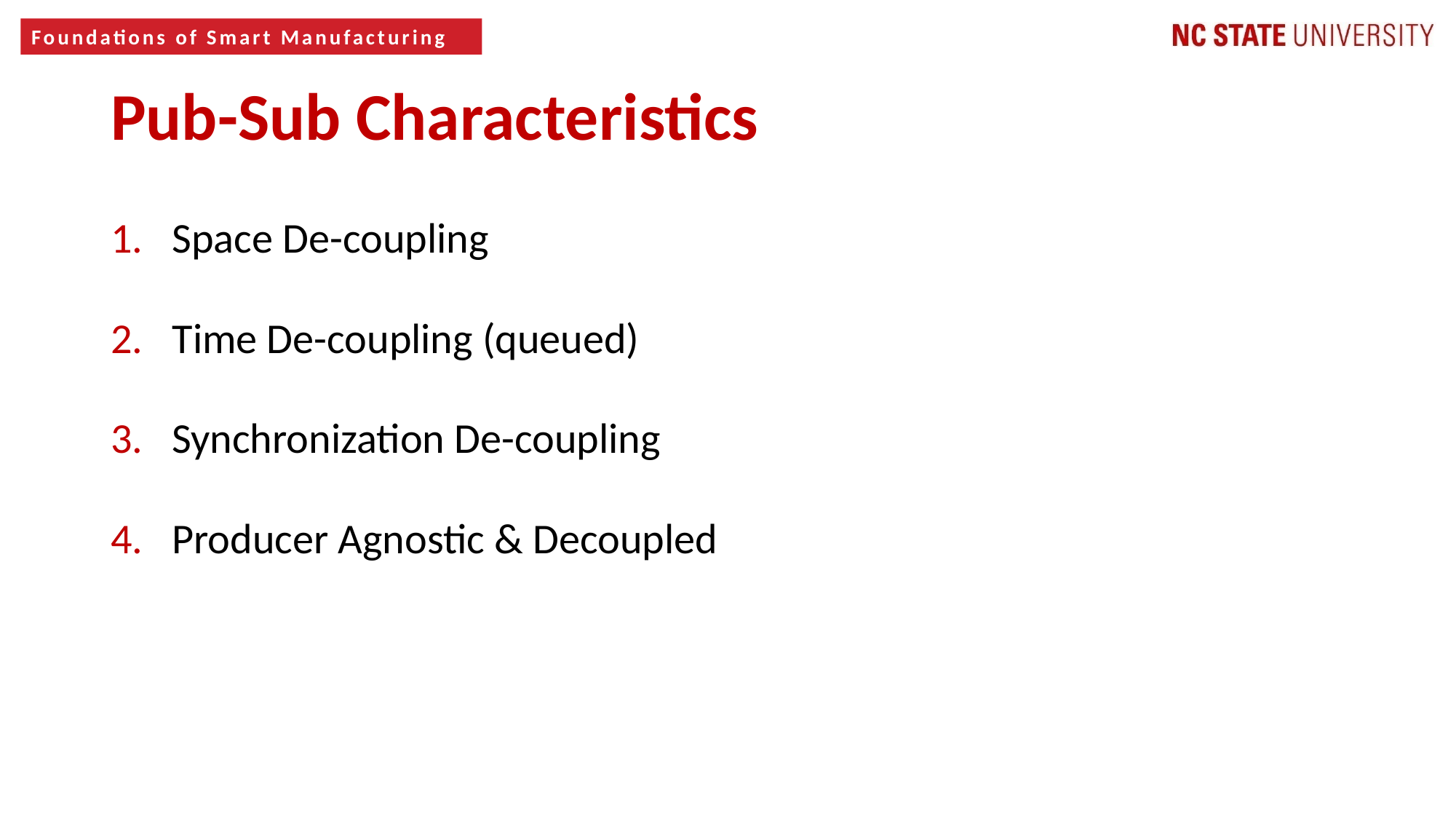

Pub-Sub Characteristics
Space De-coupling
Time De-coupling (queued)
Synchronization De-coupling
Producer Agnostic & Decoupled